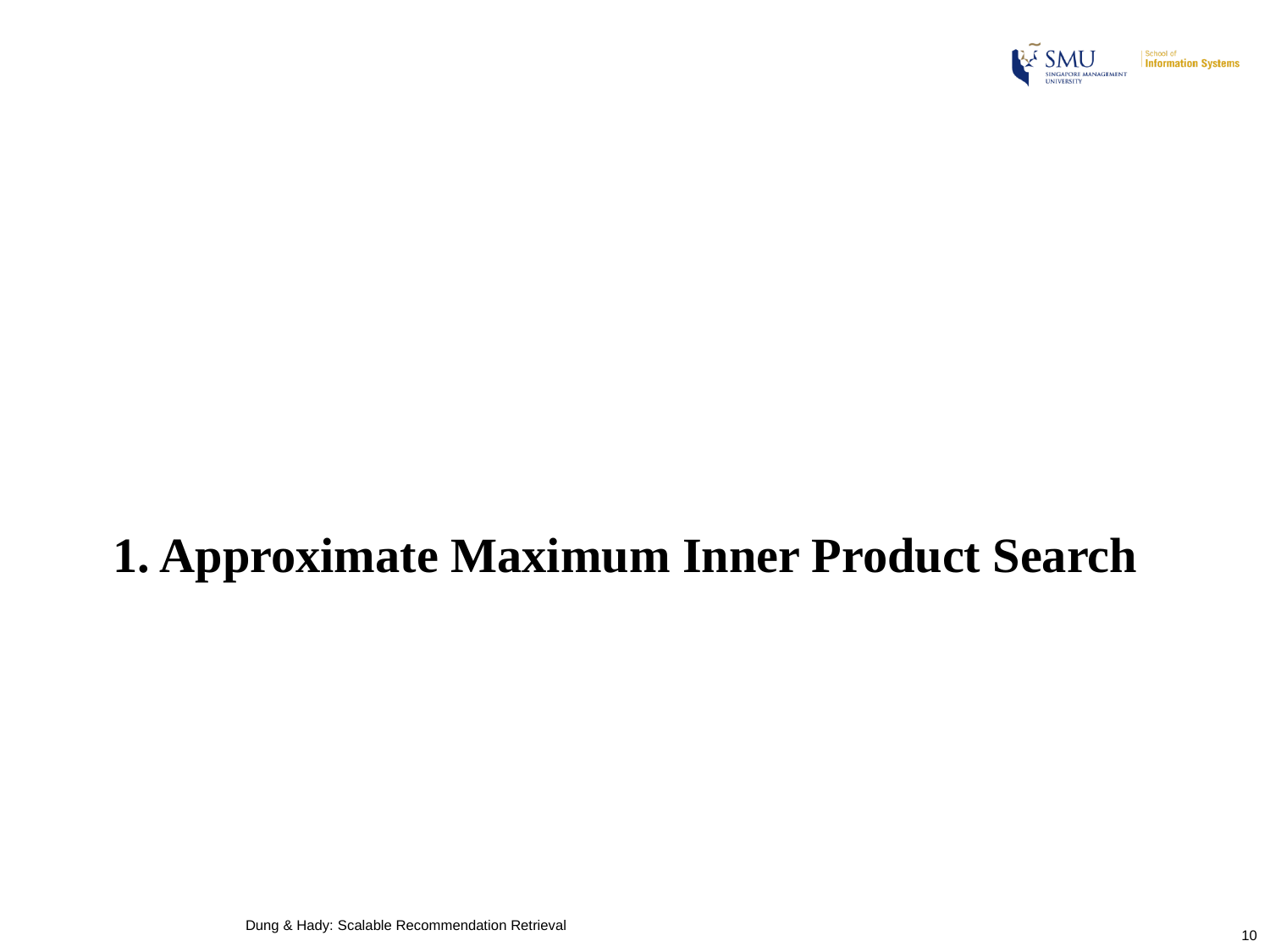

1. Approximate Maximum Inner Product Search
Dung & Hady: Scalable Recommendation Retrieval
10